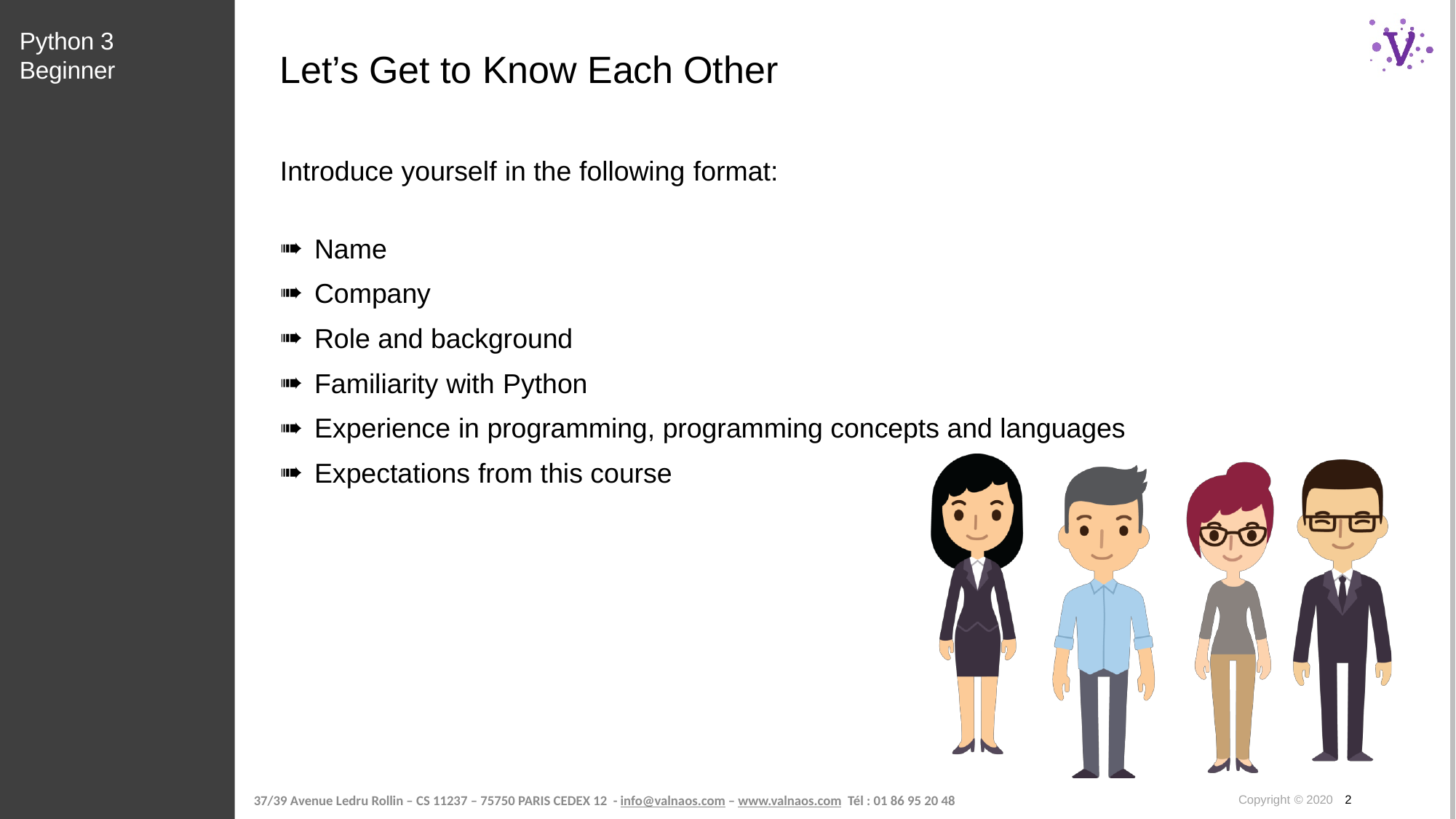

Python 3 Beginner
# Let’s Get to Know Each Other
Introduce yourself in the following format:

Name
Company
Role and background
Familiarity with Python
Experience in programming, programming concepts and languages
Expectations from this course

Copyright © 2020   2